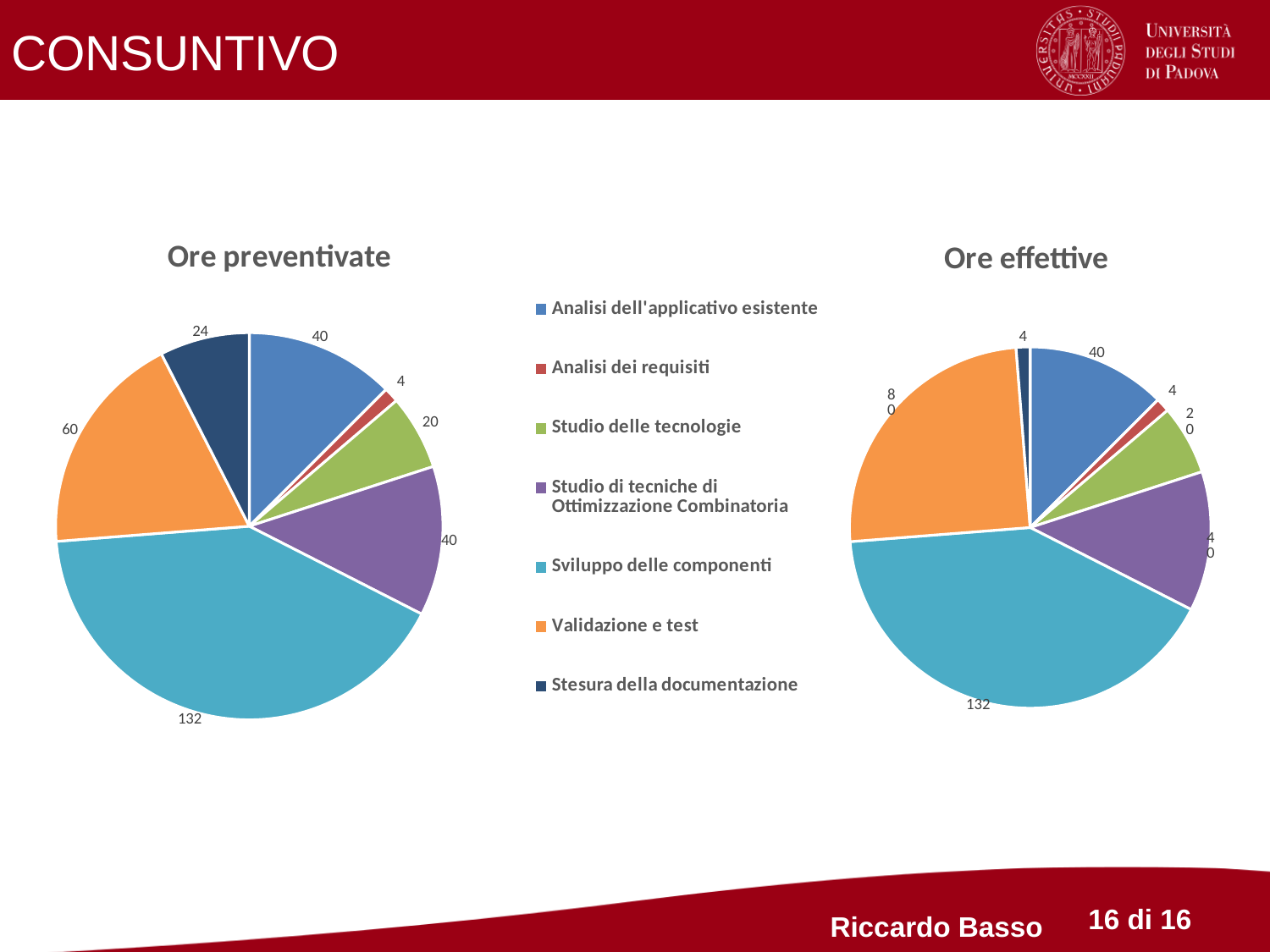

CONSUNTIVO

### Chart: Ore preventivate

| Category |  |
|---|---|
| Analisi dell'applicativo esistente | 40.0 |
| Analisi dei requisiti | 4.0 |
| Studio delle tecnologie | 20.0 |
| Studio di tecniche di Ottimizzazione Combinatoria | 40.0 |
| Sviluppo delle componenti | 132.0 |
| Validazione e test | 60.0 |
| Stesura della documentazione | 24.0 |

### Chart: Ore effettive

| Category |  |
|---|---|
| Analisi dell'applicativo esistente | 40.0 |
| Analisi dei requisiti | 4.0 |
| Studio delle tecnologie | 20.0 |
| Studio di tecniche di Ottimizzazione Combinatoria | 40.0 |
| Sviluppo delle componenti | 132.0 |
| Validazione e test | 80.0 |
| Stesura della documentazione | 4.0 |
Riccardo Basso
16 di 16